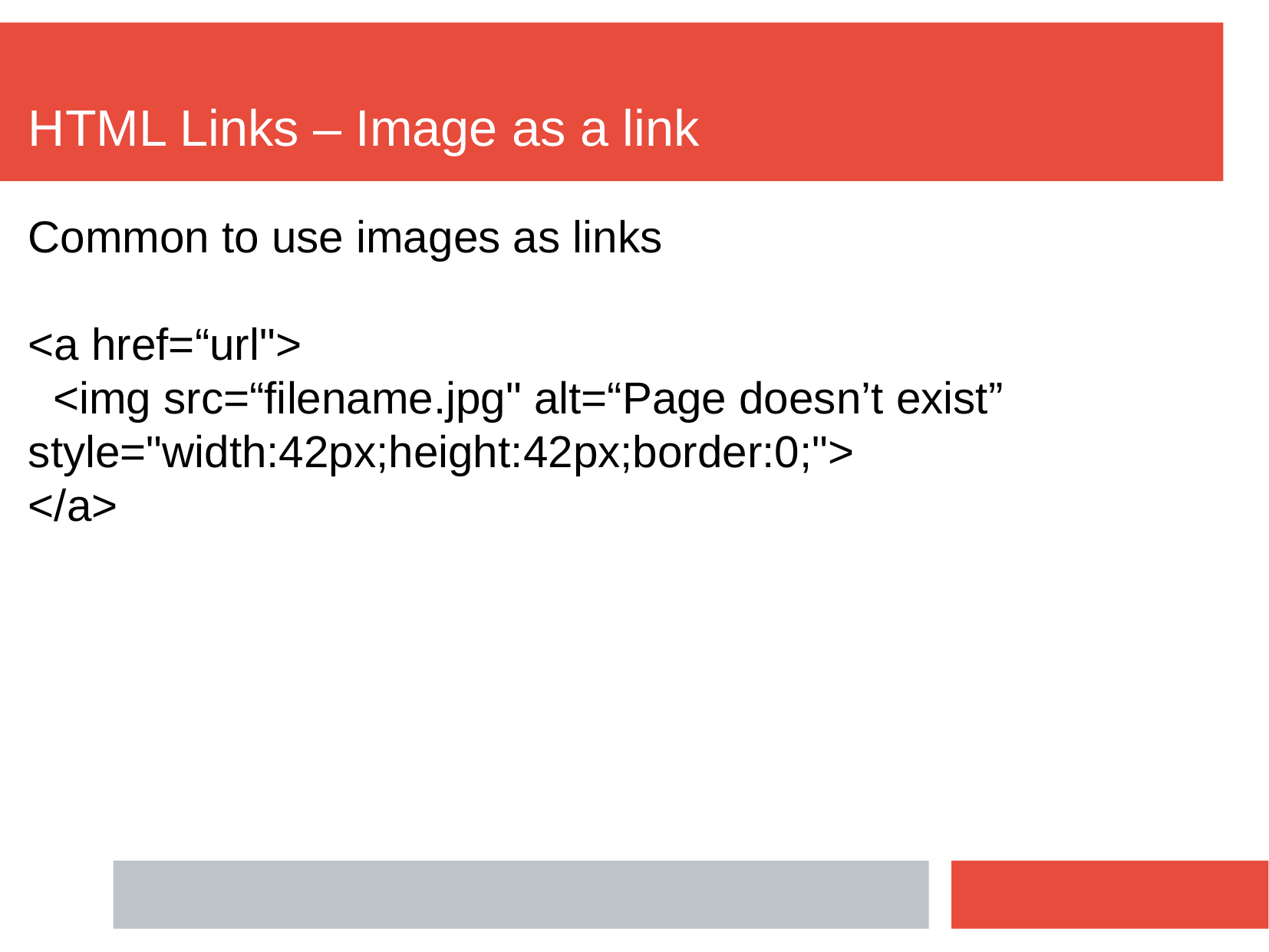

HTML Links – Image as a link
Common to use images as links

<a href=“url">
  <img src=“filename.jpg" alt=“Page doesn’t exist” style="width:42px;height:42px;border:0;">
</a>